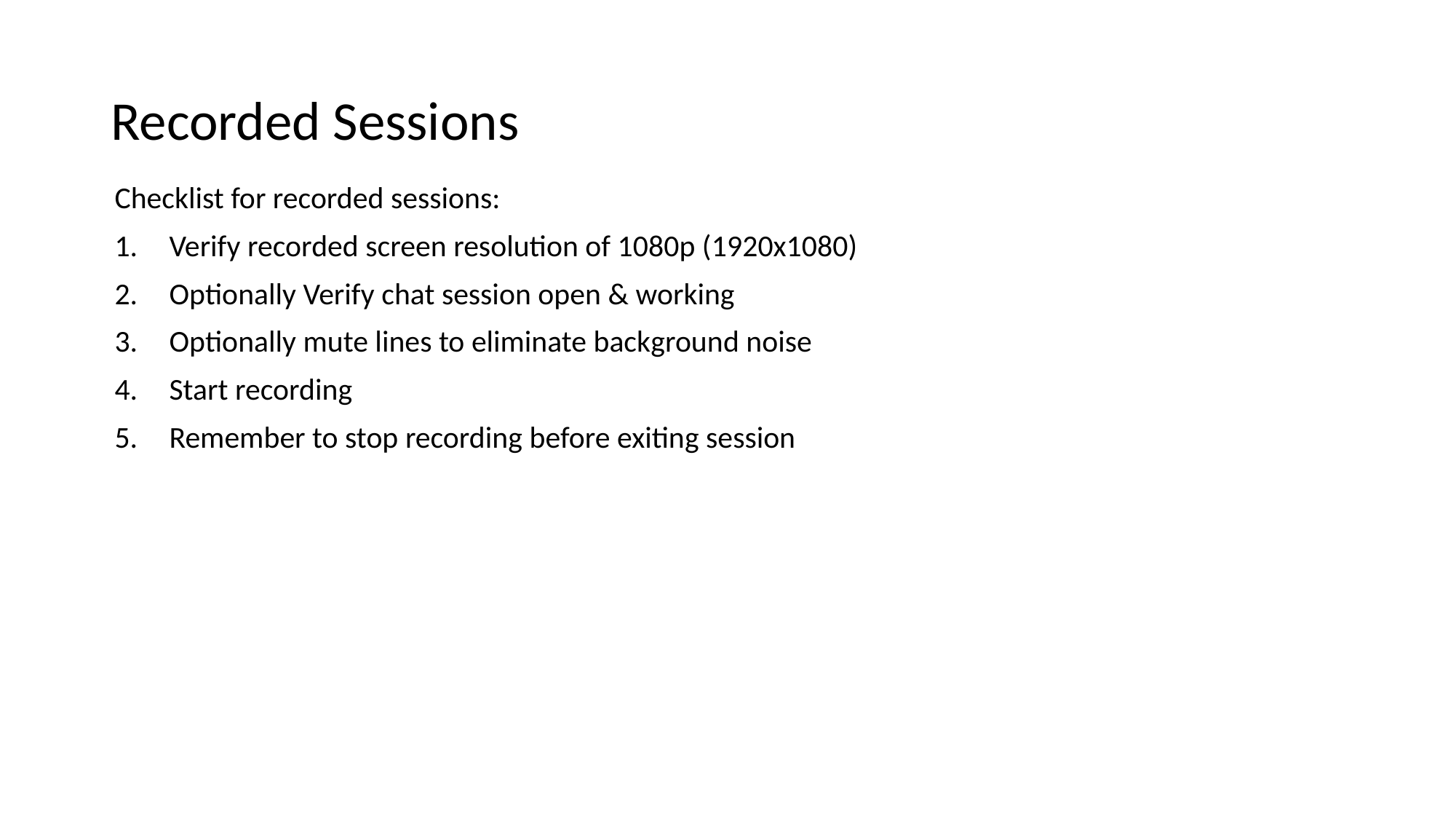

# Recorded Sessions
Checklist for recorded sessions:
Verify recorded screen resolution of 1080p (1920x1080)
Optionally Verify chat session open & working
Optionally mute lines to eliminate background noise
Start recording
Remember to stop recording before exiting session